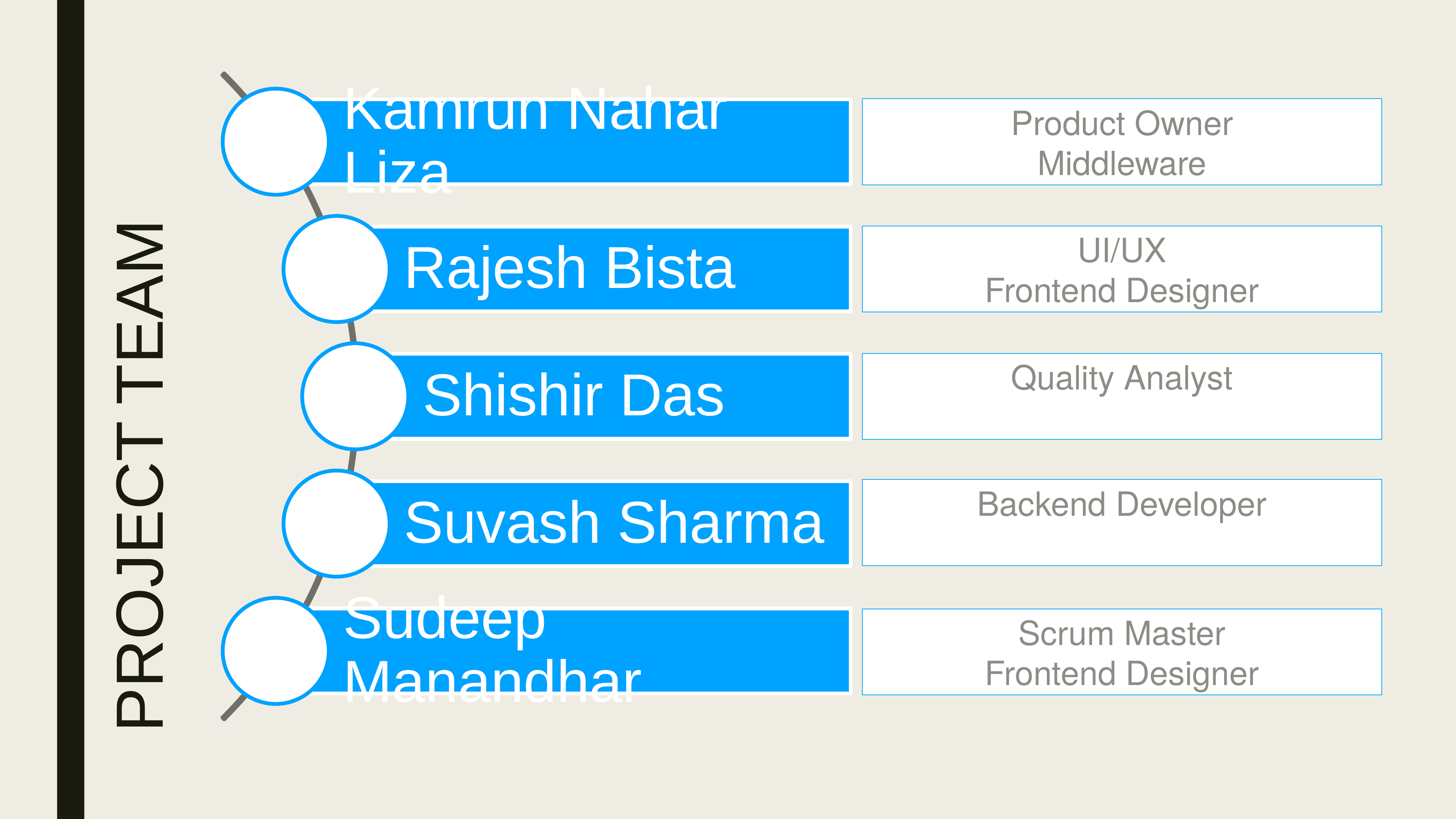

Kamrun Nahar Liza

Rajesh Bista

Shishir Das

Suvash Sharma

Sudeep Manandhar

Product Owner
Middleware
UI/UX
Frontend Designer
# PROJECT TEAM
Quality Analyst

Backend Developer

Scrum Master
Frontend Designer